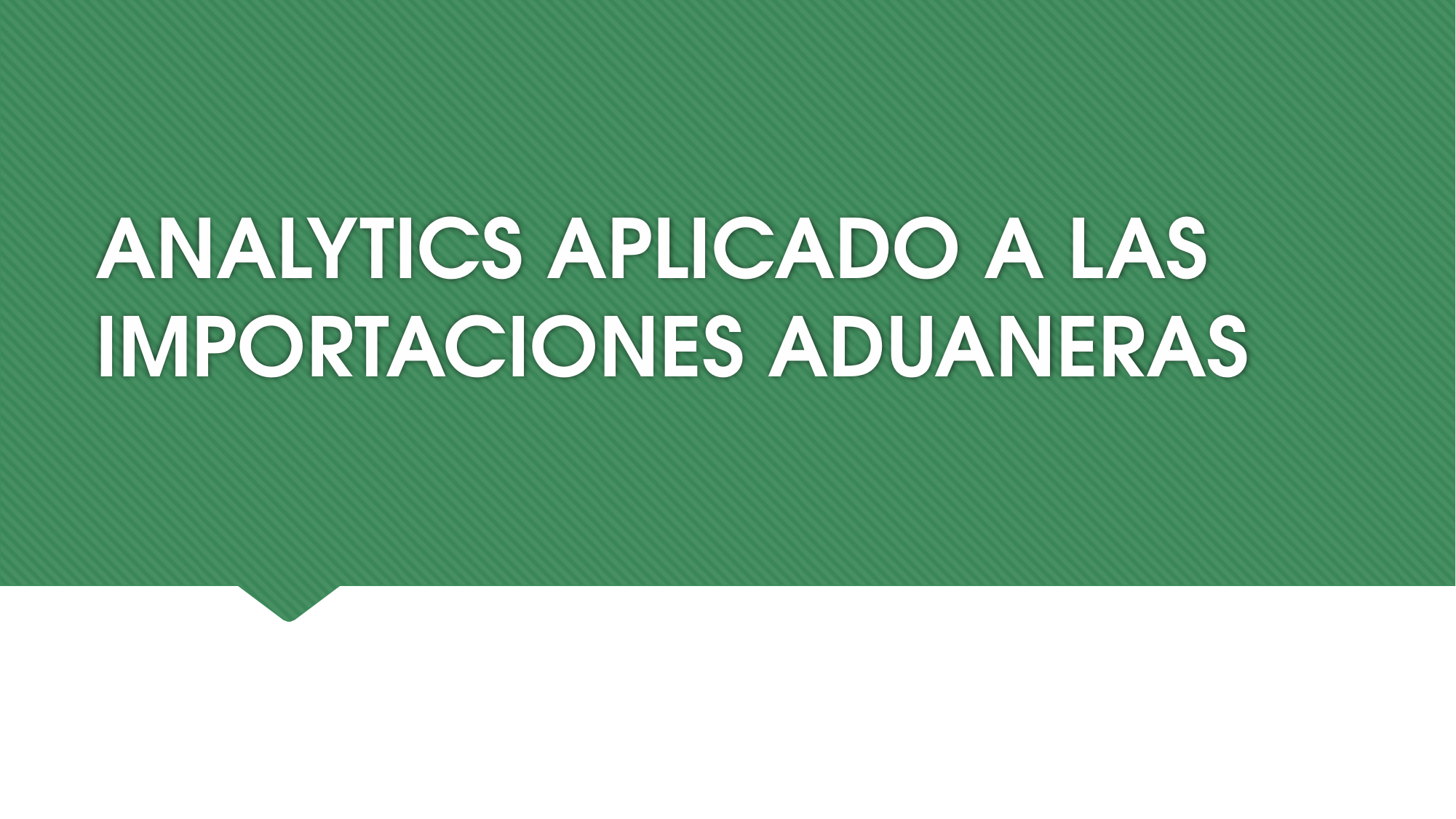

# ANALYTICS APLICADO A LAS IMPORTACIONES ADUANERAS